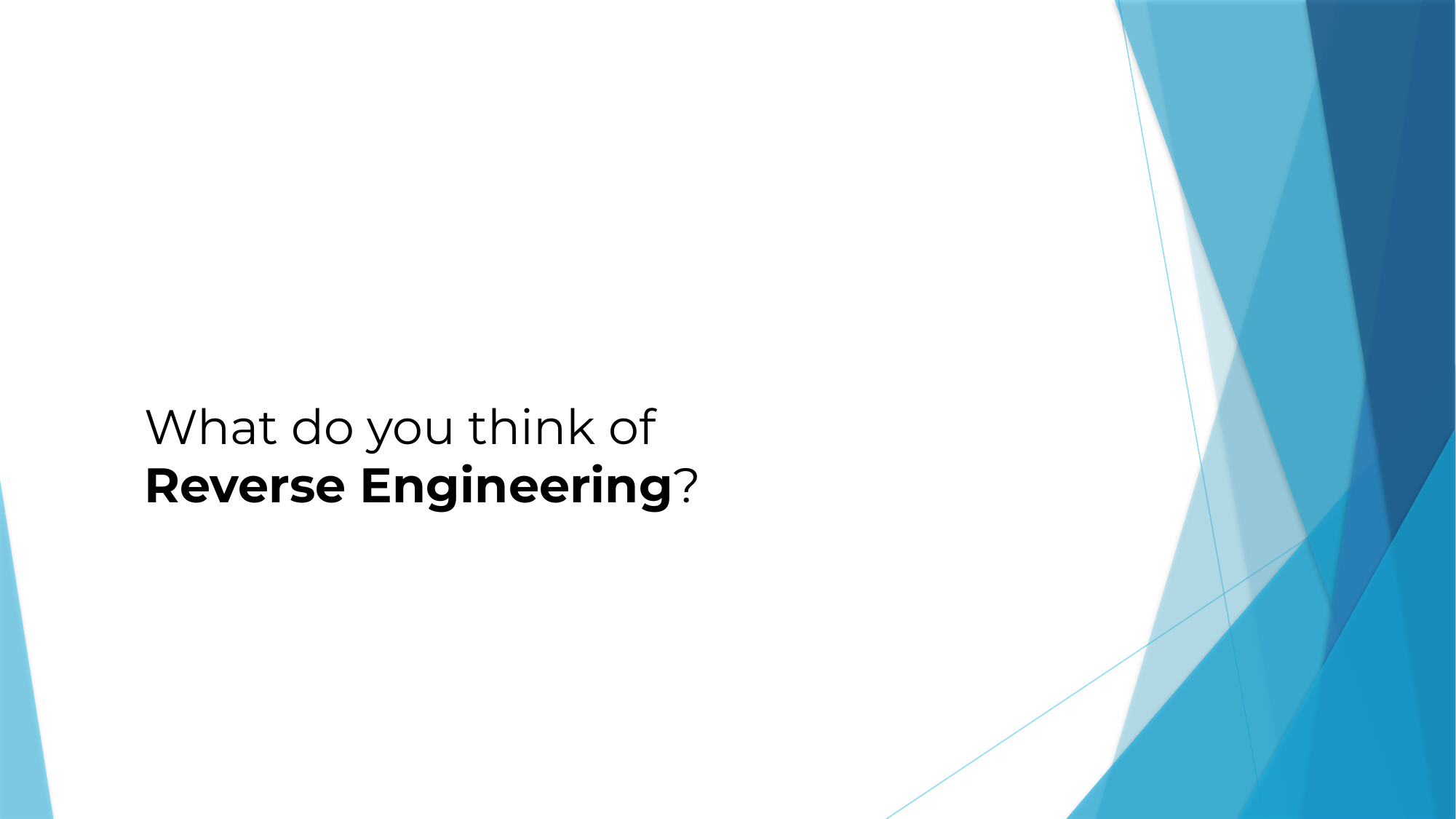

What do you think of
Reverse Engineering?